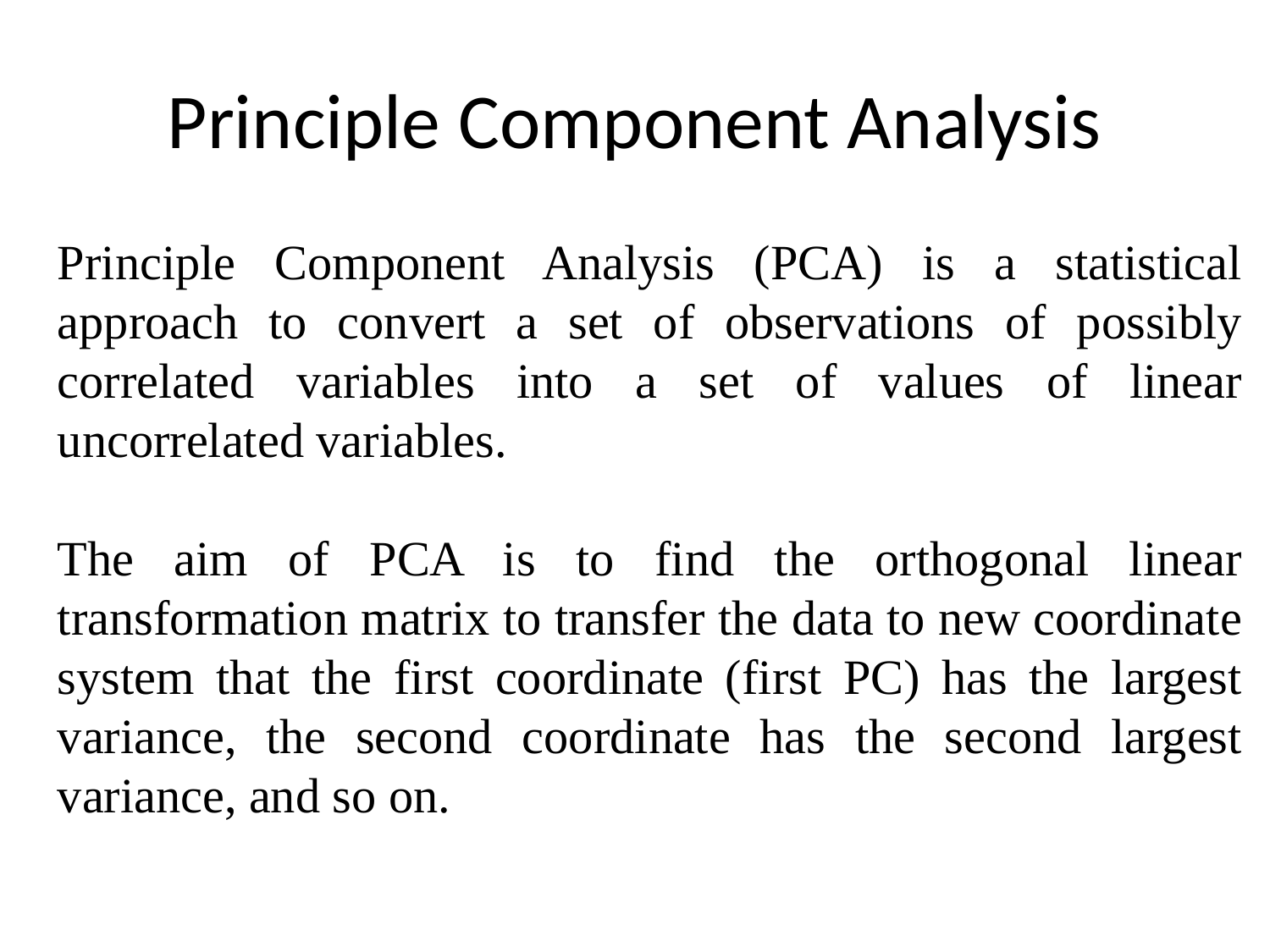

# Principle Component Analysis
Principle Component Analysis (PCA) is a statistical approach to convert a set of observations of possibly correlated variables into a set of values of linear uncorrelated variables.

The aim of PCA is to find the orthogonal linear transformation matrix to transfer the data to new coordinate system that the first coordinate (first PC) has the largest variance, the second coordinate has the second largest variance, and so on.